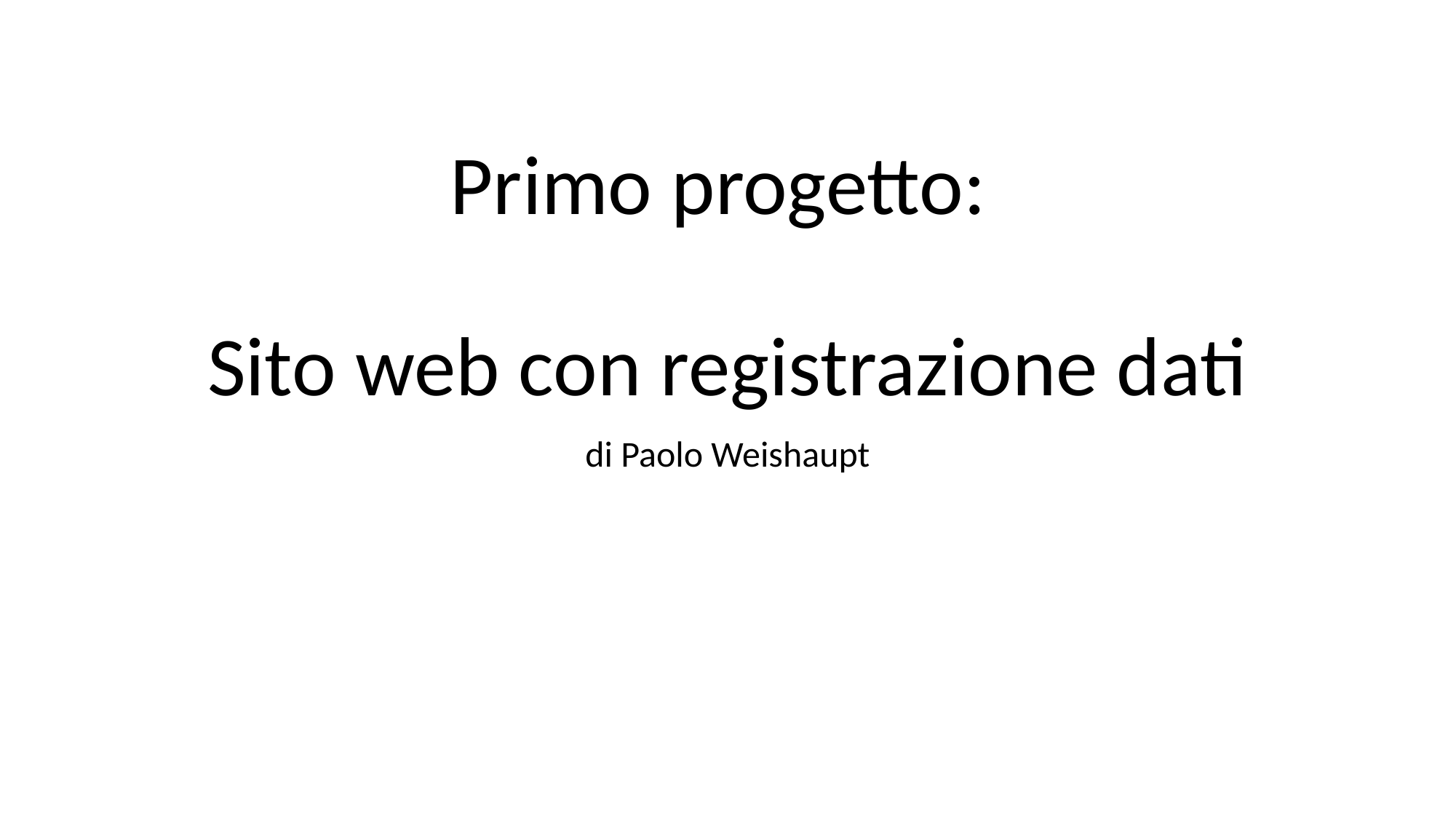

# Primo progetto: Sito web con registrazione dati
di Paolo Weishaupt